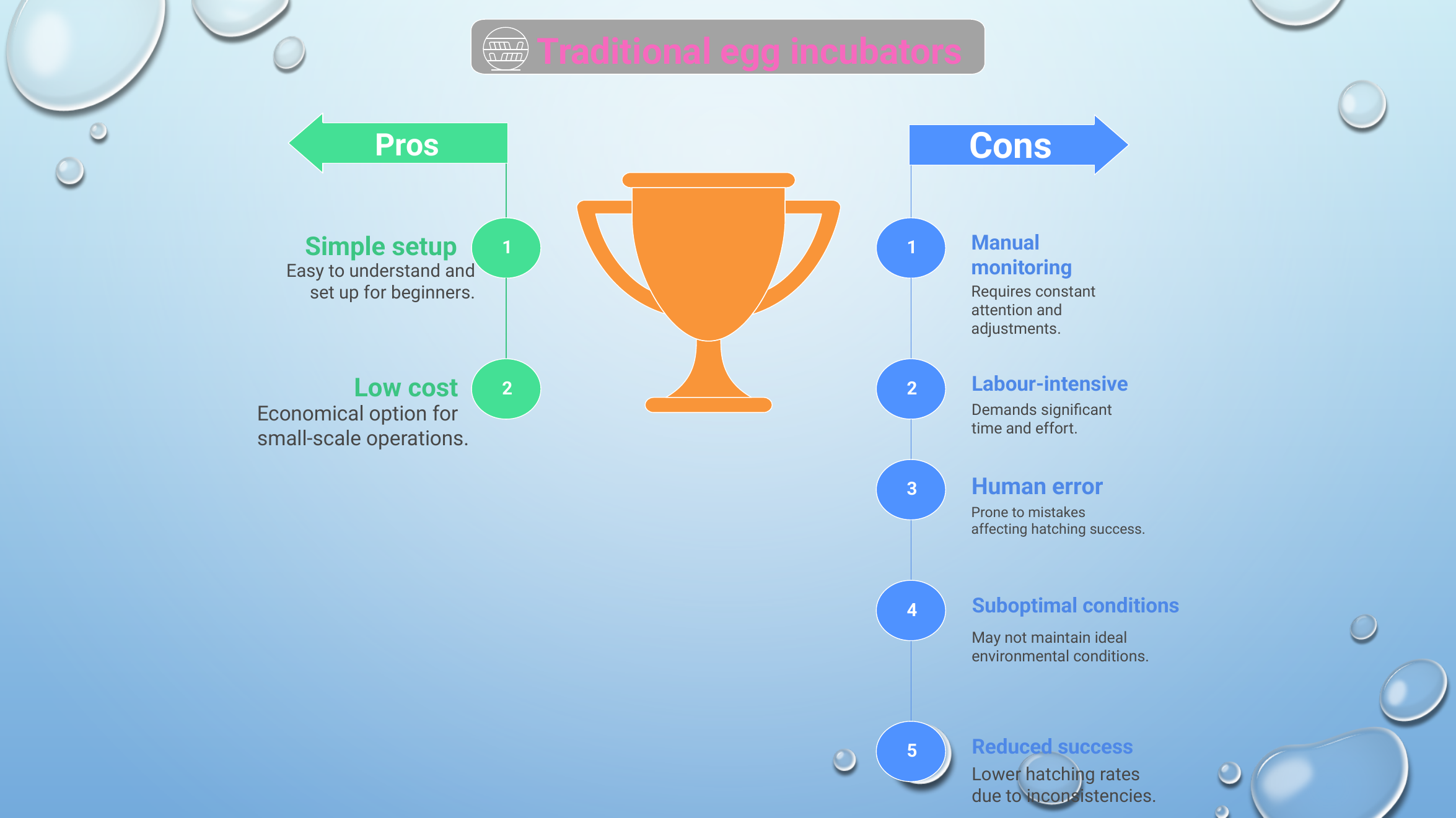

Traditional egg incubators

Cons
Pros

Simple setup
Manual
monitoring
1
1
Easy to understand and
set up for beginners.

Requires constant
attention and
adjustments.

Low cost
Labour-intensive
2
2
Economical option for
small-scale operations.
Demands significant
time and effort.

Human error
3
Prone to mistakes
affecting hatching success.

Suboptimal conditions
4
May not maintain ideal
environmental conditions.

Reduced success
5
Lower hatching rates
due to inconsistencies.